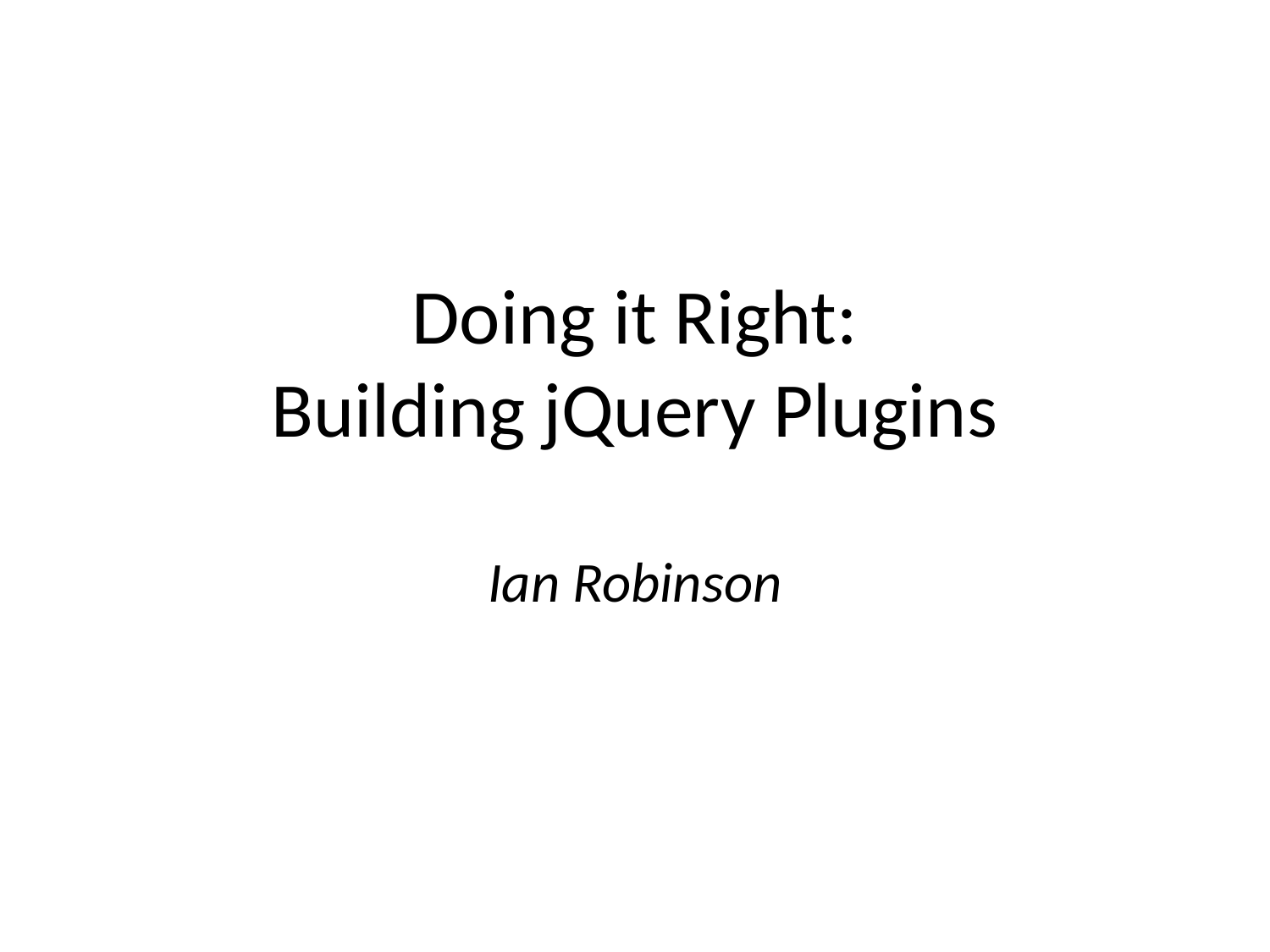

# Doing it Right: Building jQuery Plugins
Ian Robinson